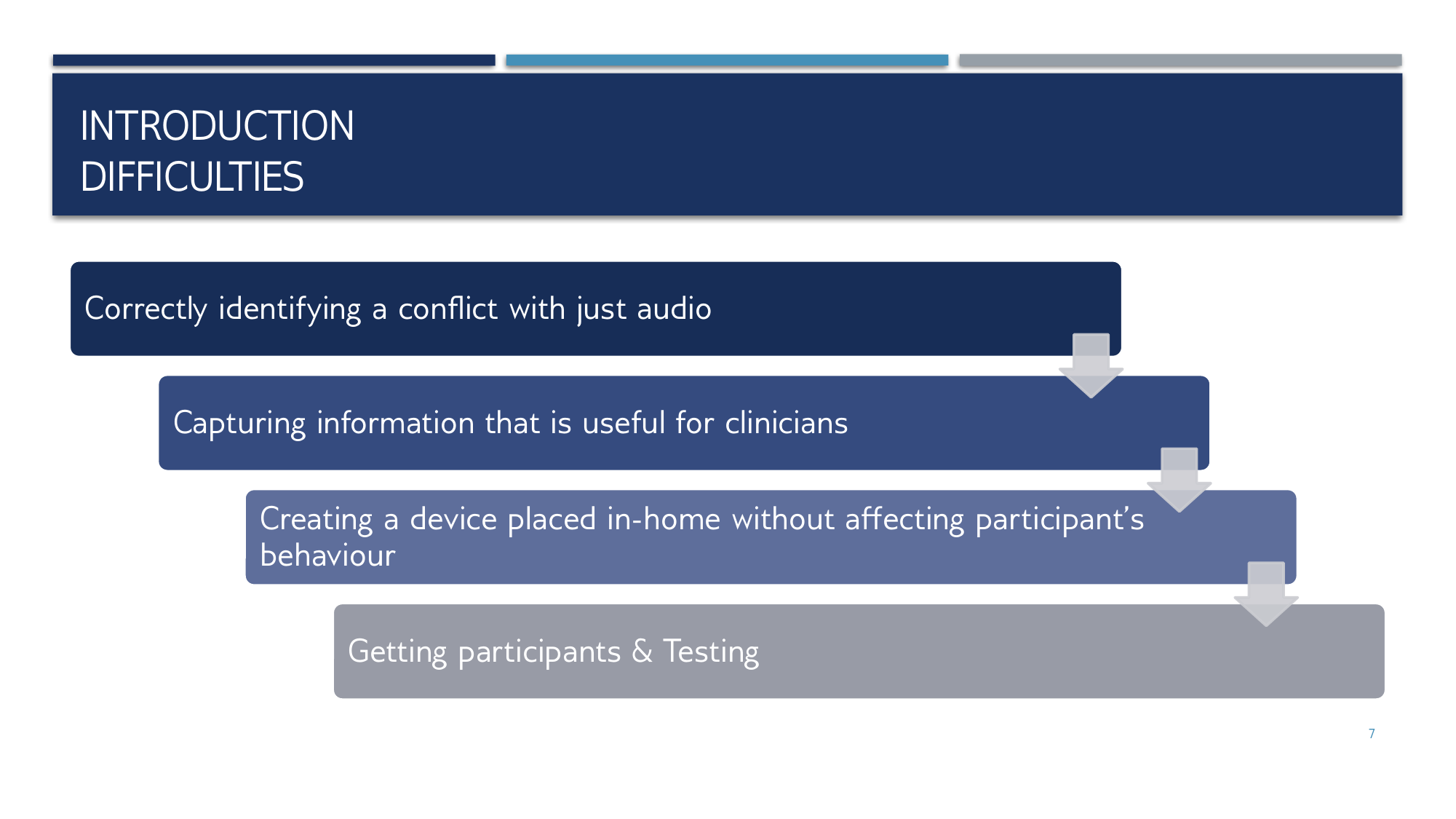

# Introduction Difficulties
Correctly identifying a conflict with just audio
Capturing information that is useful for clinicians
Creating a device placed in-home without affecting participant’s behaviour
Getting participants & Testing

7